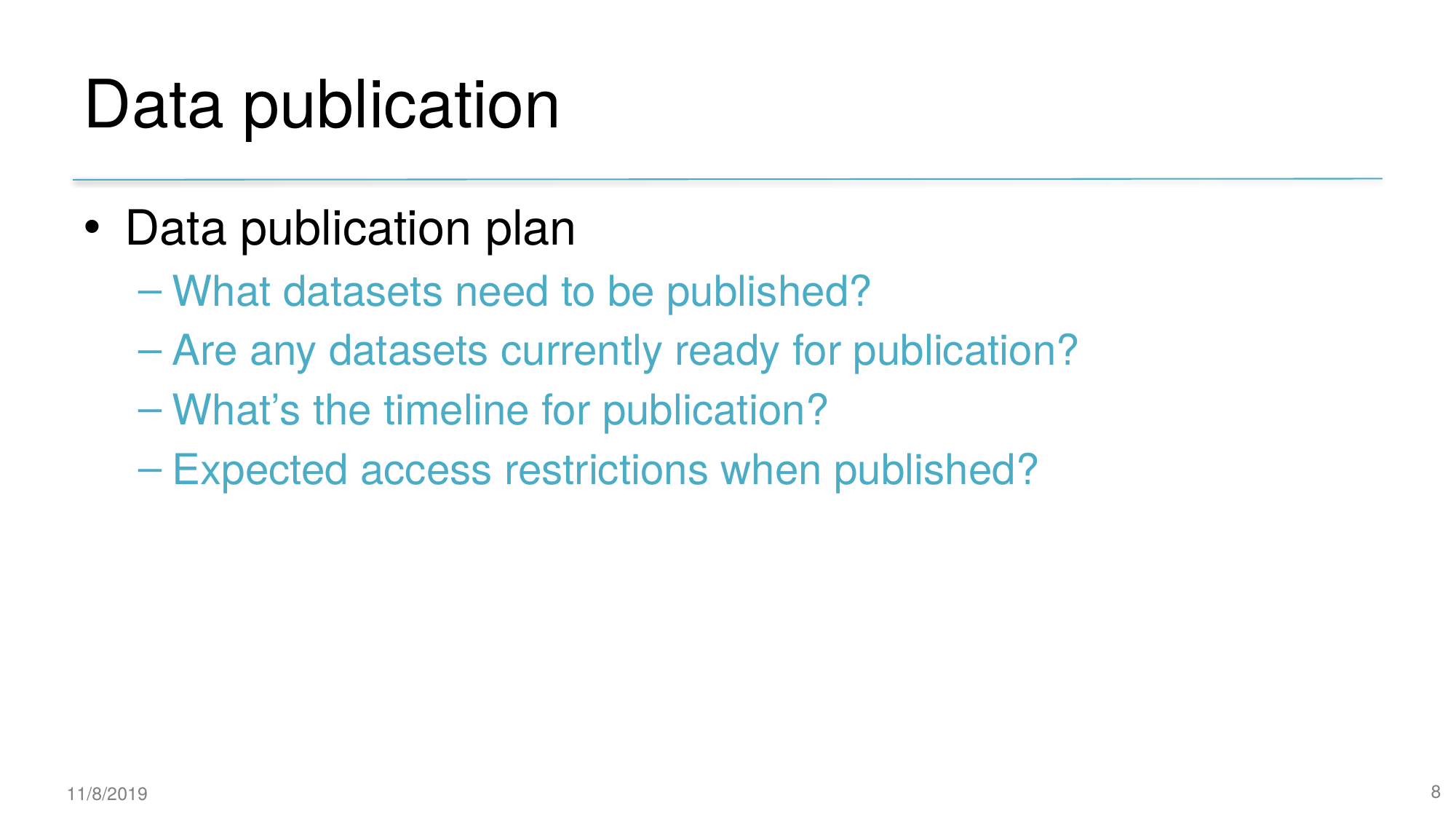

# Data publication
Data publication plan
What datasets need to be published?
Are any datasets currently ready for publication?
What’s the timeline for publication?
Expected access restrictions when published?
8
11/8/2019